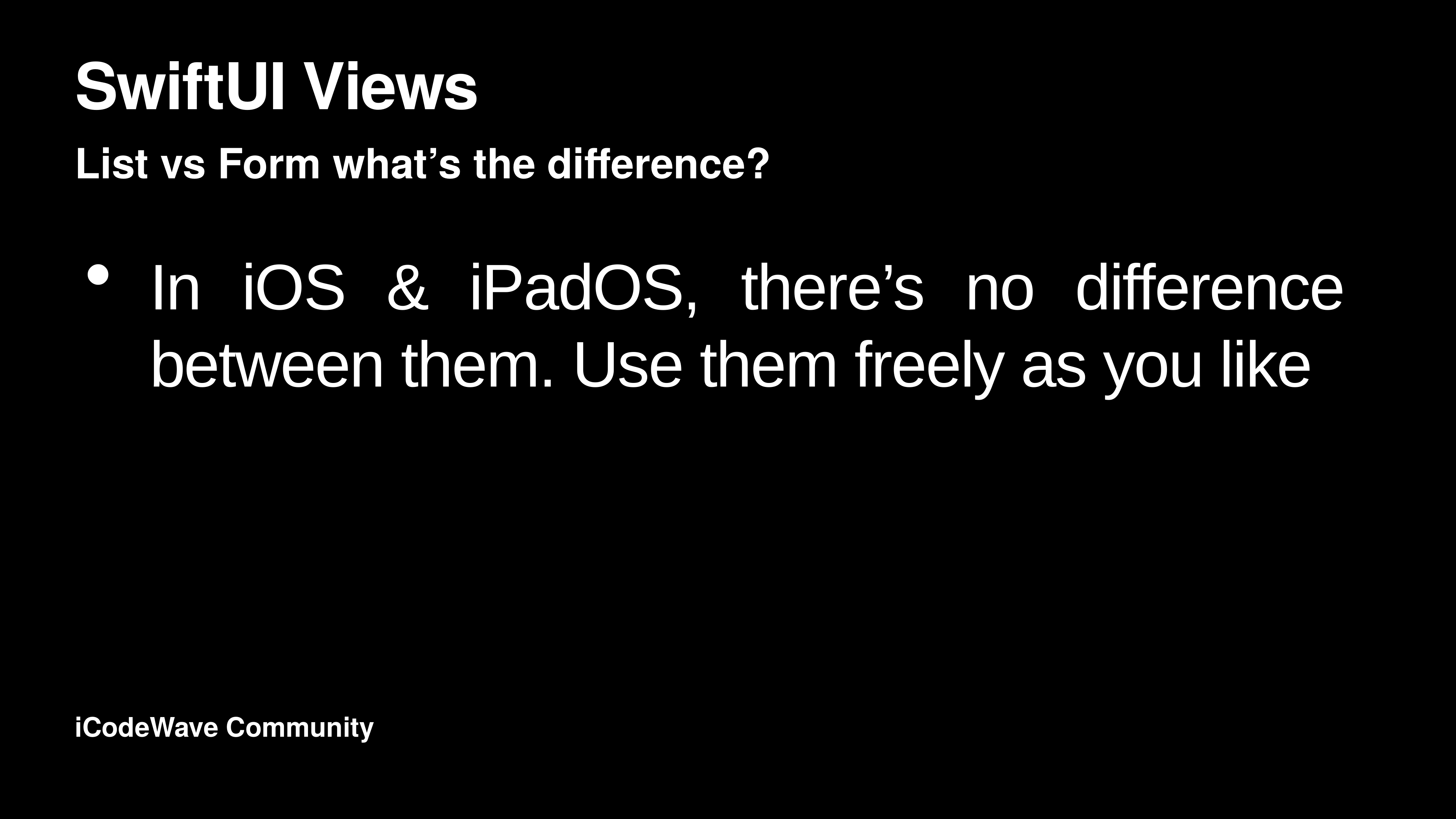

# SwiftUI Views
List vs Form what’s the difference?
In iOS & iPadOS, there’s no difference between them. Use them freely as you like
iCodeWave Community